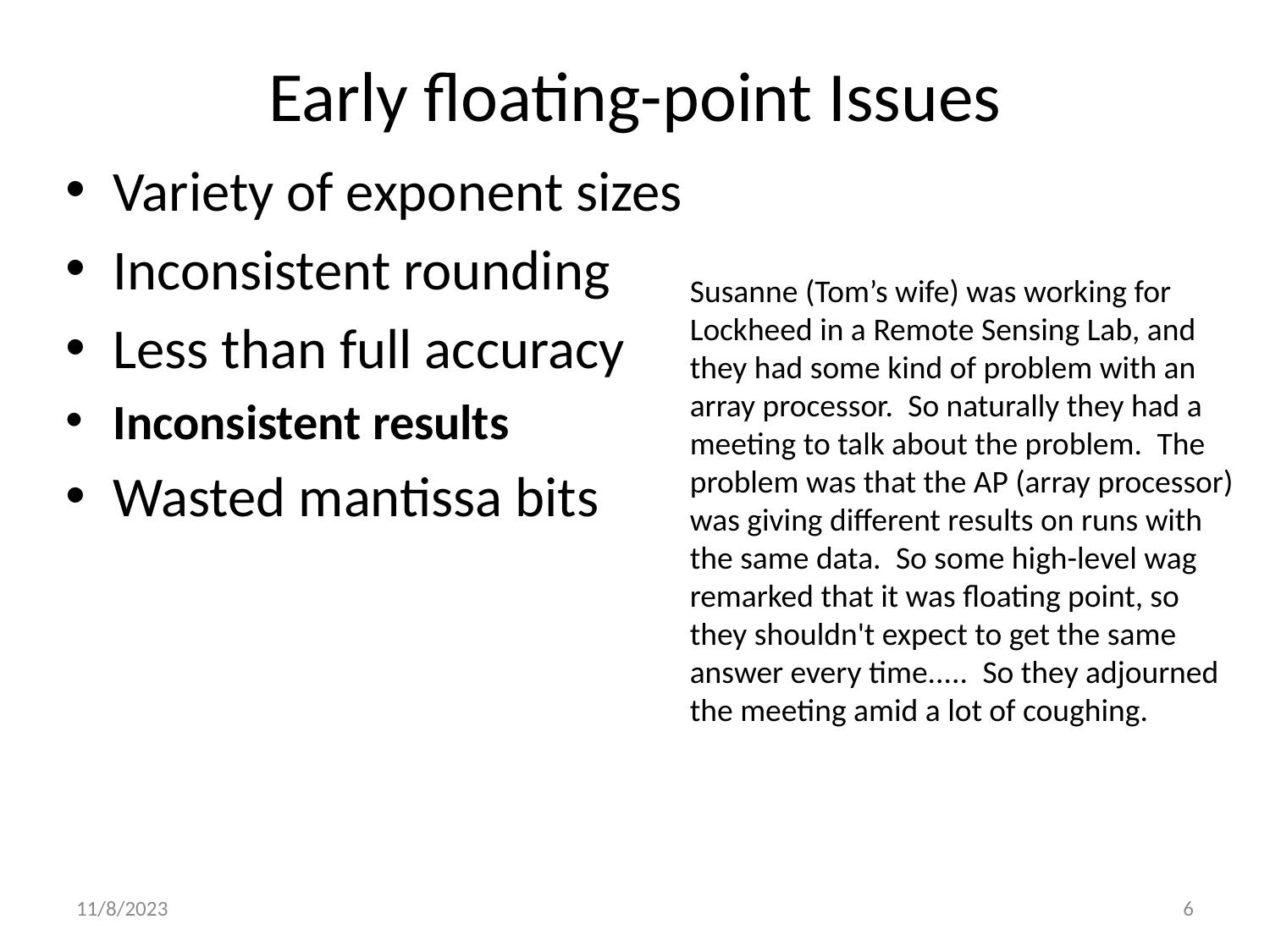

# Early floating-point Issues
Variety of exponent sizes
Inconsistent rounding
Less than full accuracy
Inconsistent results
Wasted mantissa bits
Susanne (Tom’s wife) was working for Lockheed in a Remote Sensing Lab, and they had some kind of problem with an array processor.  So naturally they had a meeting to talk about the problem.  The problem was that the AP (array processor) was giving different results on runs with the same data.  So some high-level wag remarked that it was floating point, so they shouldn't expect to get the same answer every time.....  So they adjourned the meeting amid a lot of coughing.
11/8/2023
6